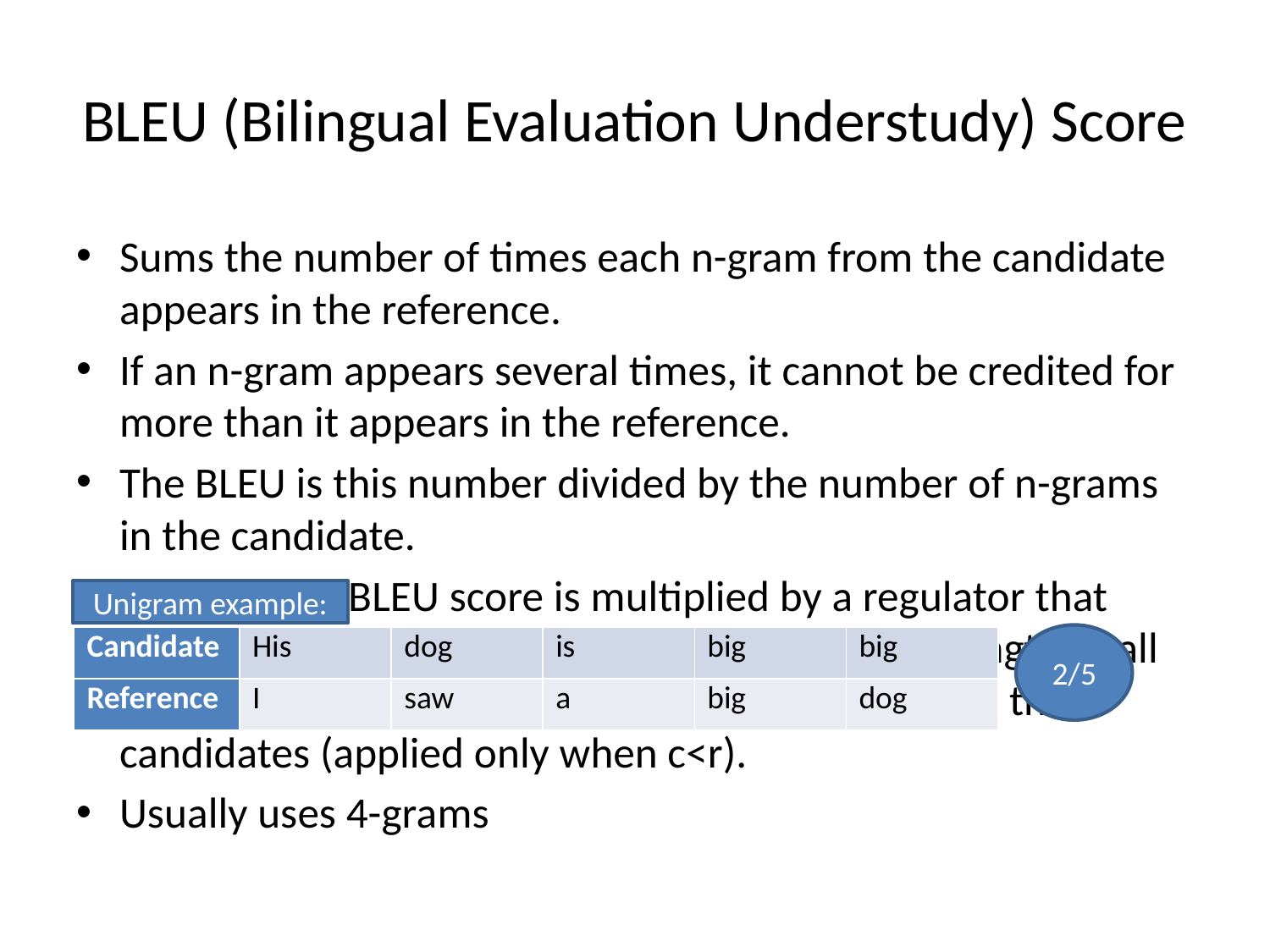

# BLEU (Bilingual Evaluation Understudy) Score
Sums the number of times each n-gram from the candidate appears in the reference.
If an n-gram appears several times, it cannot be credited for more than it appears in the reference.
The BLEU is this number divided by the number of n-grams in the candidate.
This average BLEU score is multiplied by a regulator that penalizes short sentences: (e(1-r/c)), r is the total length of all the reference sentences, c is the total length of all the candidates (applied only when c<r).
Usually uses 4-grams
Unigram example:
2/5
| Candidate | His | dog | is | big | big |
| --- | --- | --- | --- | --- | --- |
| Reference | I | saw | a | big | dog |